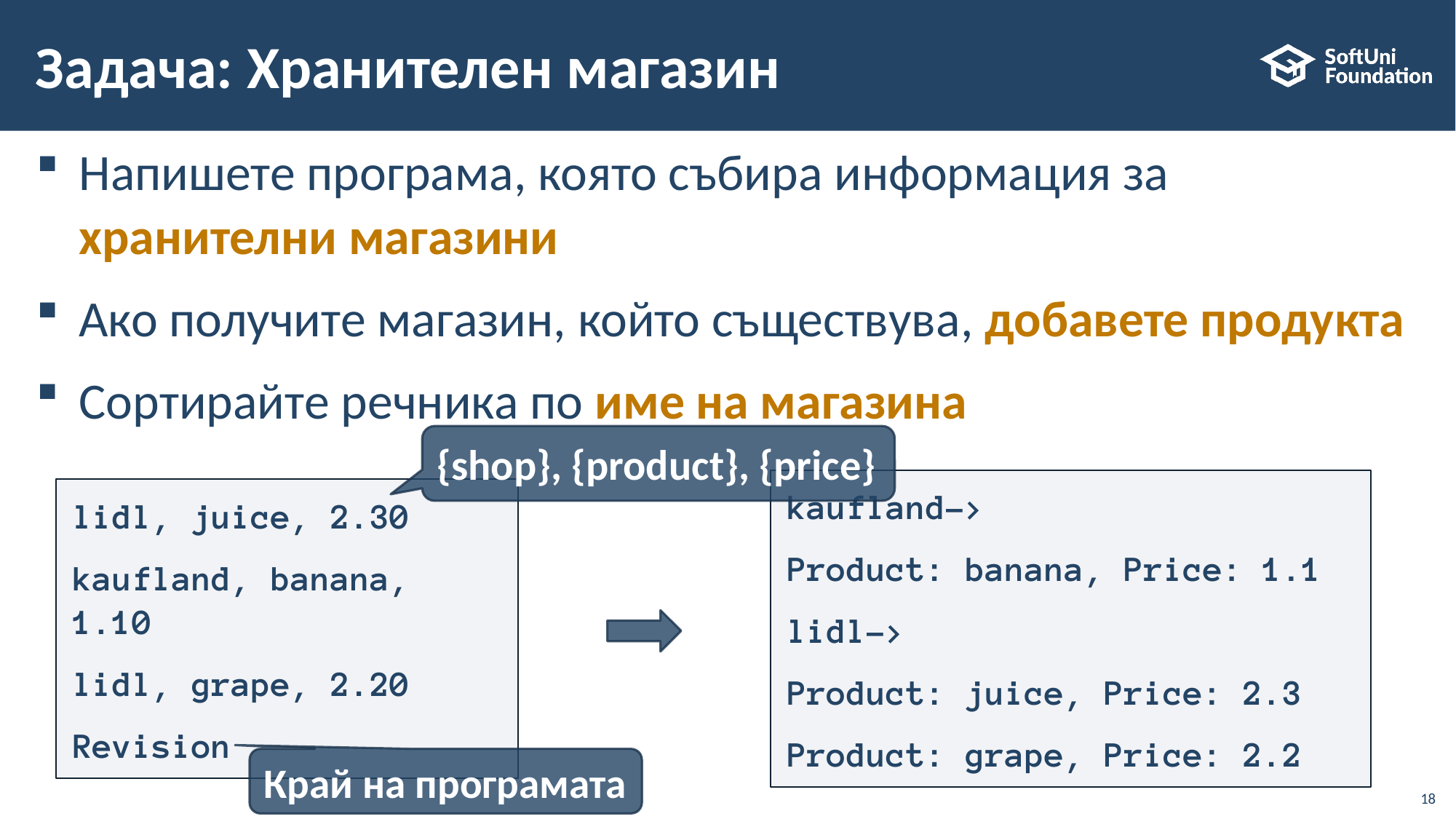

# Задача: Хранителен магазин
Напишете програма, която събира информация за хранителни магазини
Ако получите магазин, който съществува, добавете продукта
Сортирайте речника по име на магазина
{shop}, {product}, {price}
kaufland->
Product: banana, Price: 1.1
lidl->
Product: juice, Price: 2.3
Product: grape, Price: 2.2
lidl, juice, 2.30
kaufland, banana, 1.10
lidl, grape, 2.20
Revision

Край на програмата
18